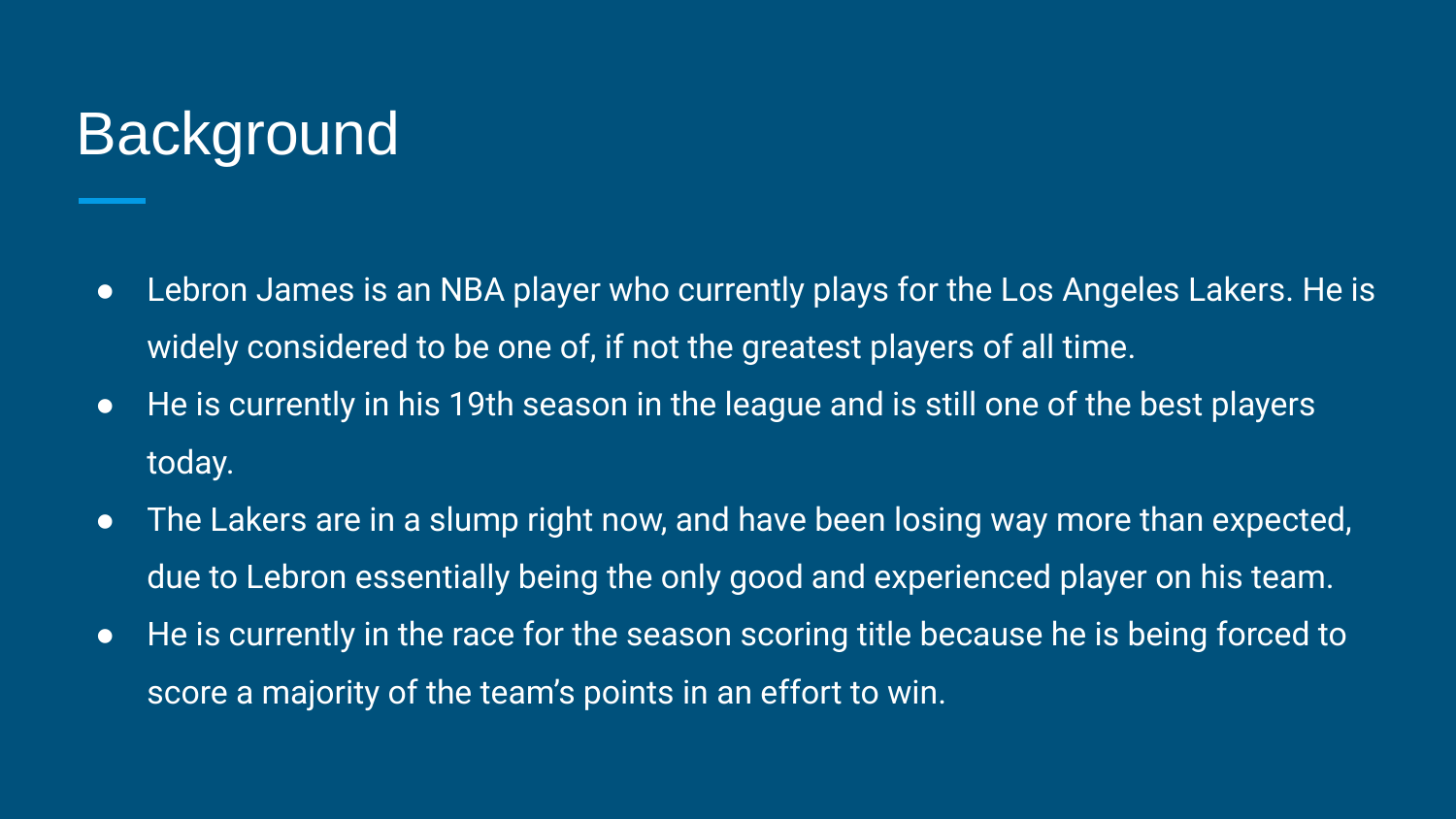

# Background
Lebron James is an NBA player who currently plays for the Los Angeles Lakers. He is widely considered to be one of, if not the greatest players of all time.
He is currently in his 19th season in the league and is still one of the best players today.
The Lakers are in a slump right now, and have been losing way more than expected, due to Lebron essentially being the only good and experienced player on his team.
He is currently in the race for the season scoring title because he is being forced to score a majority of the team’s points in an effort to win.